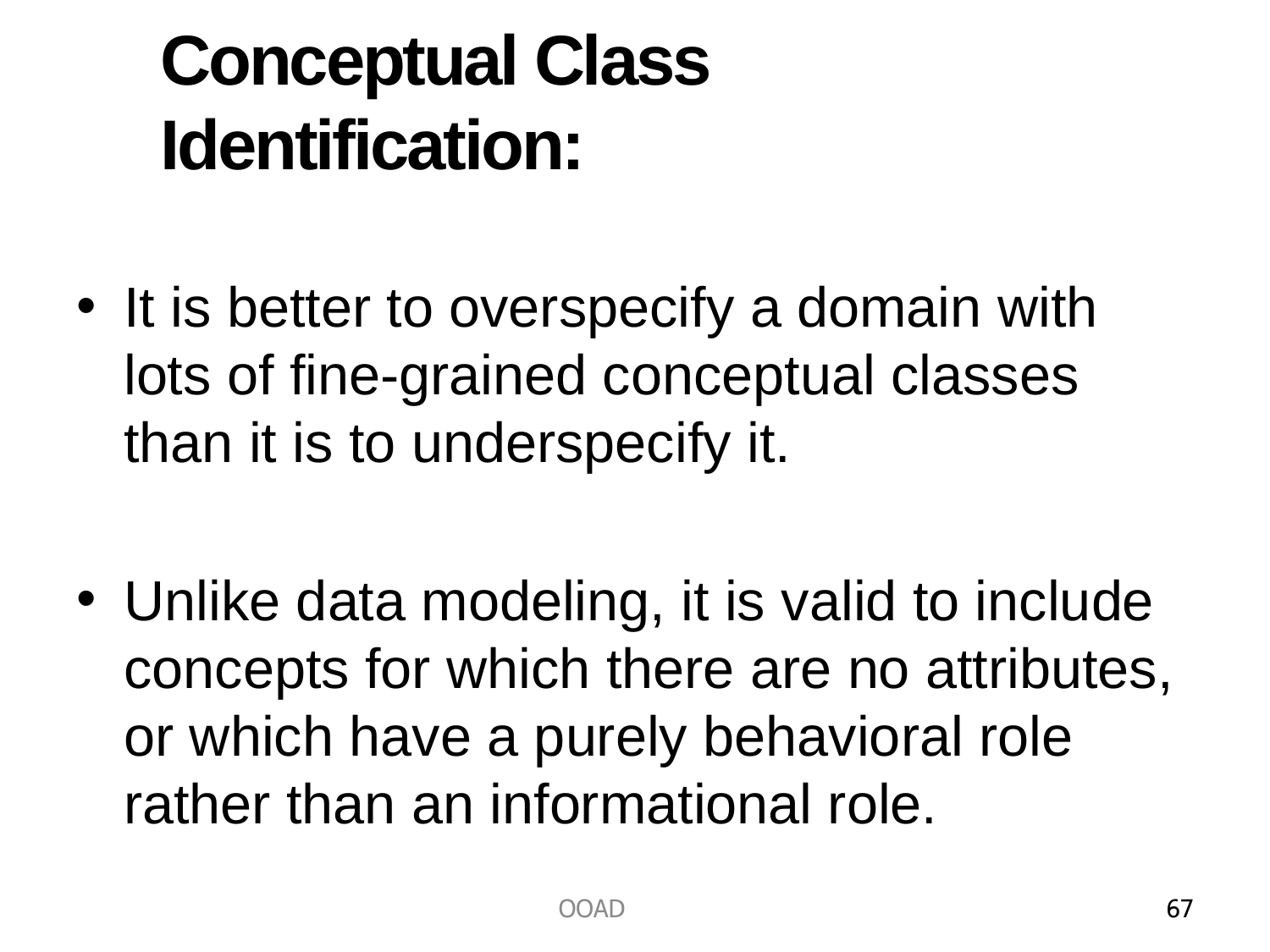

# Conceptual Class Identification:
It is better to overspecify a domain with lots of fine-grained conceptual classes than it is to underspecify it.

Unlike data modeling, it is valid to include concepts for which there are no attributes, or which have a purely behavioral role rather than an informational role.
OOAD
67